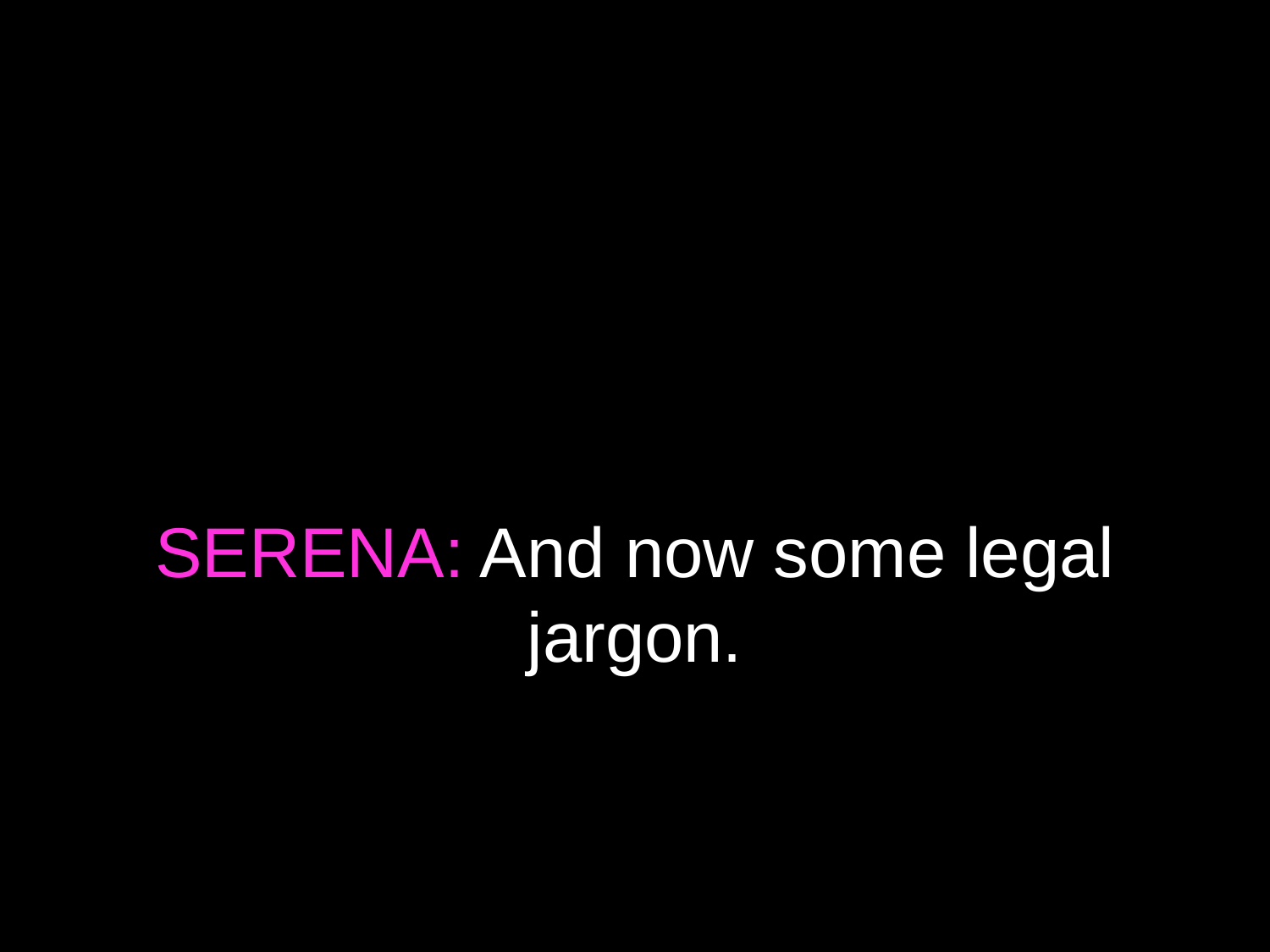

# SERENA: And now some legal jargon.